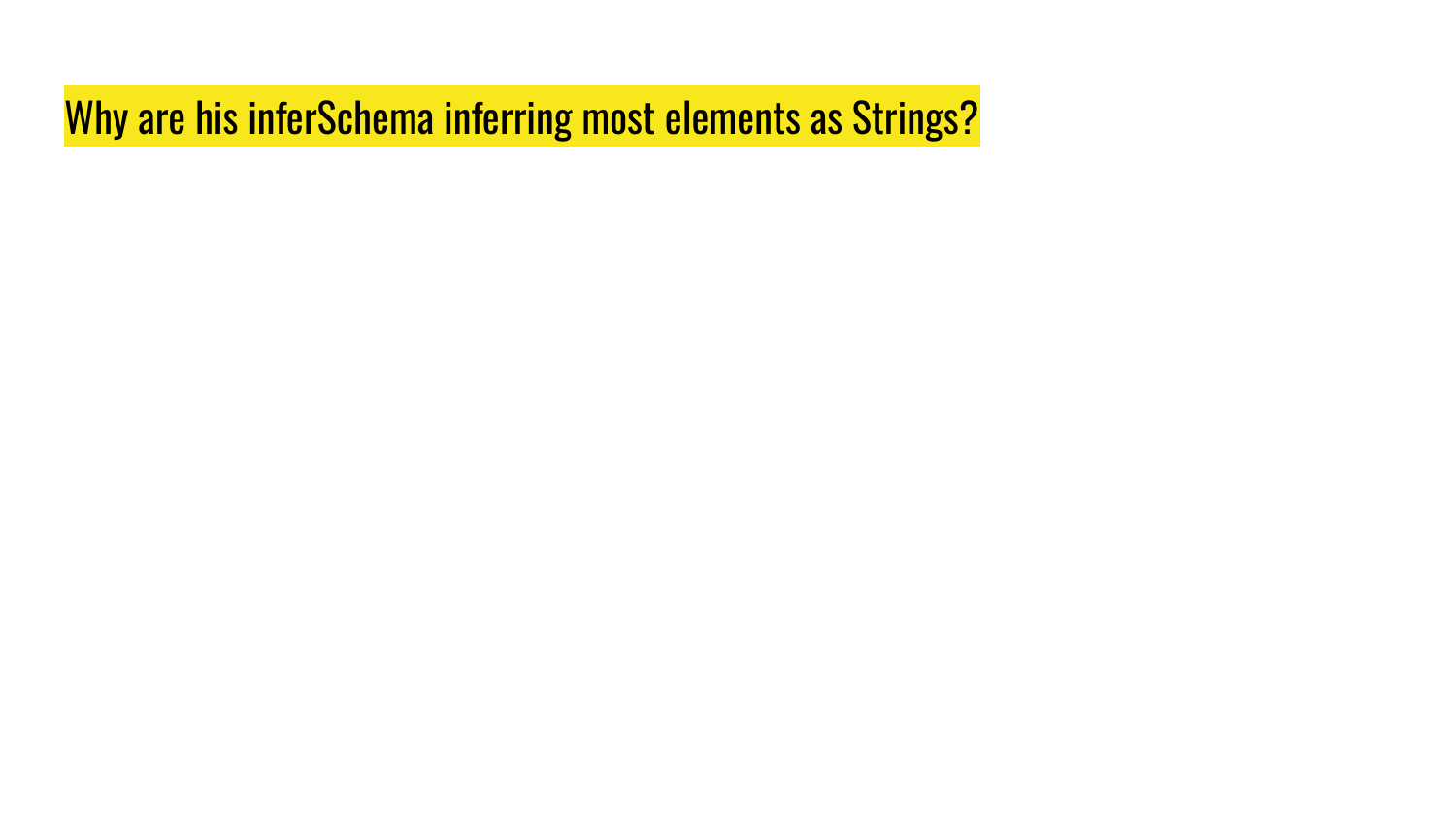

# Why are his inferSchema inferring most elements as Strings?